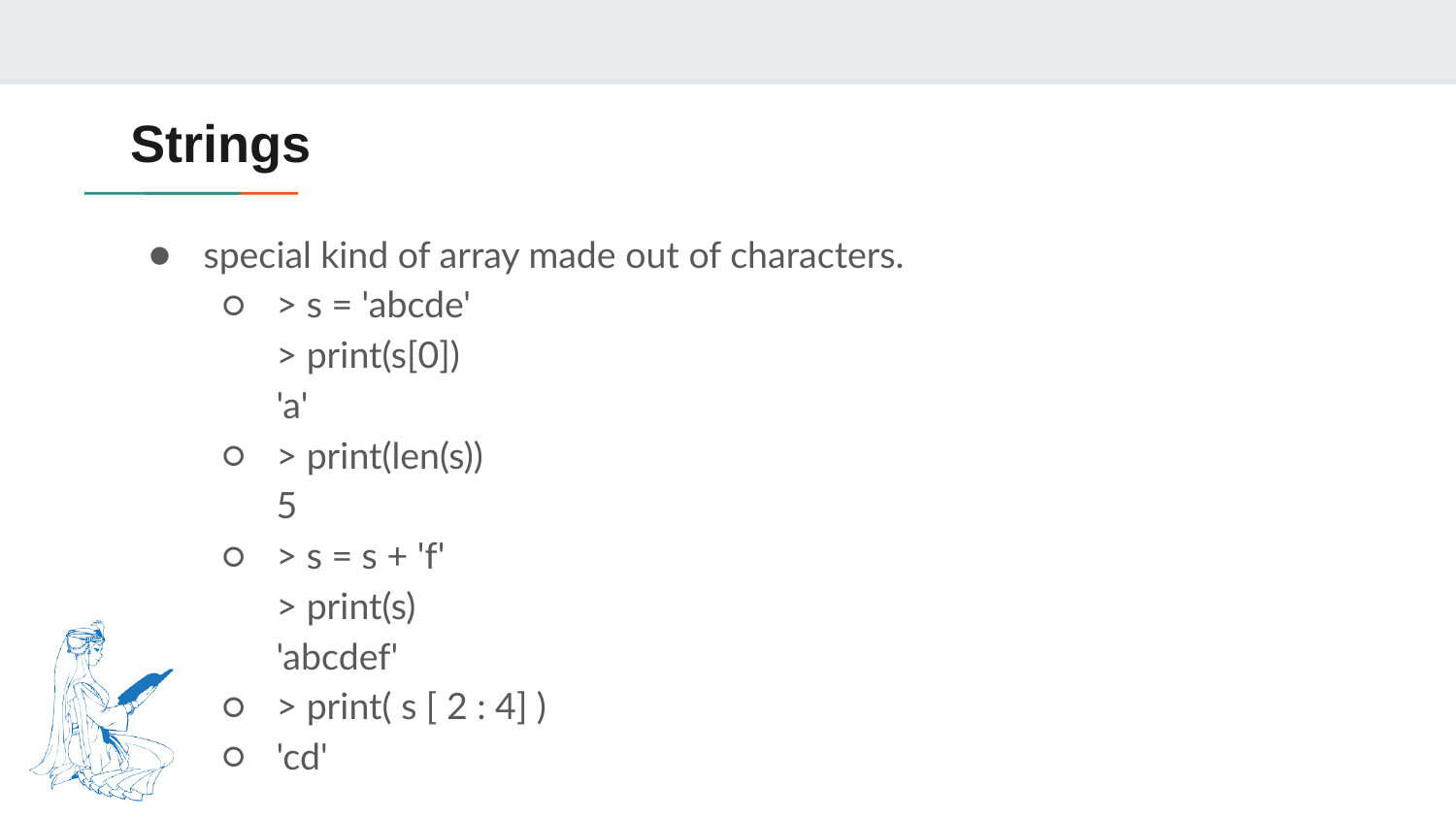

# Strings
special kind of array made out of characters.
> s = 'abcde'
> print(s[0])
'a'
> print(len(s))
5
> s = s + 'f'
> print(s)
'abcdef'
> print( s [ 2 : 4] )
'cd'